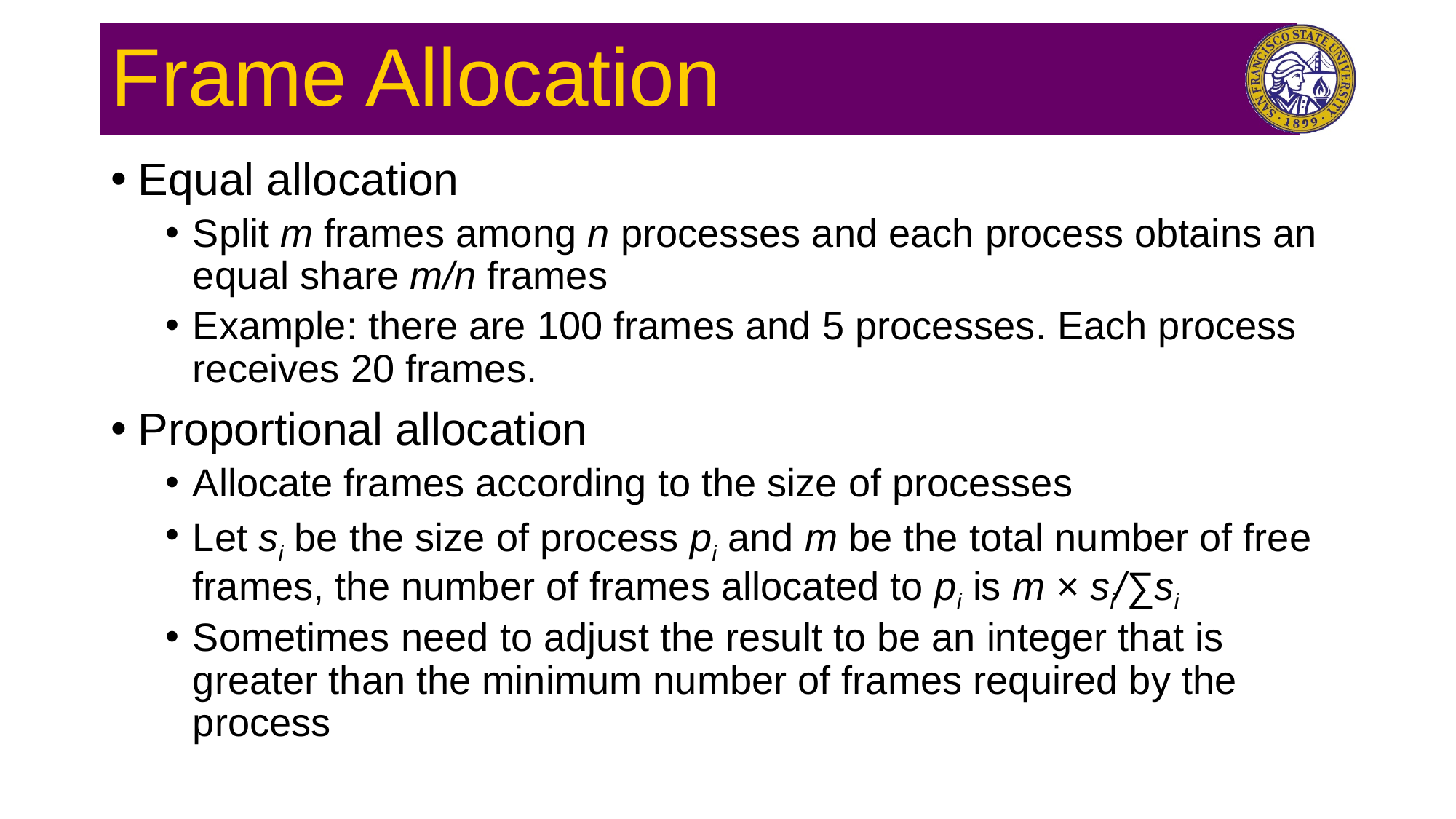

# Frame Allocation
Equal allocation
Split m frames among n processes and each process obtains an equal share m/n frames
Example: there are 100 frames and 5 processes. Each process receives 20 frames.
Proportional allocation
Allocate frames according to the size of processes
Let si be the size of process pi and m be the total number of free frames, the number of frames allocated to pi is m × si/∑si
Sometimes need to adjust the result to be an integer that is greater than the minimum number of frames required by the process